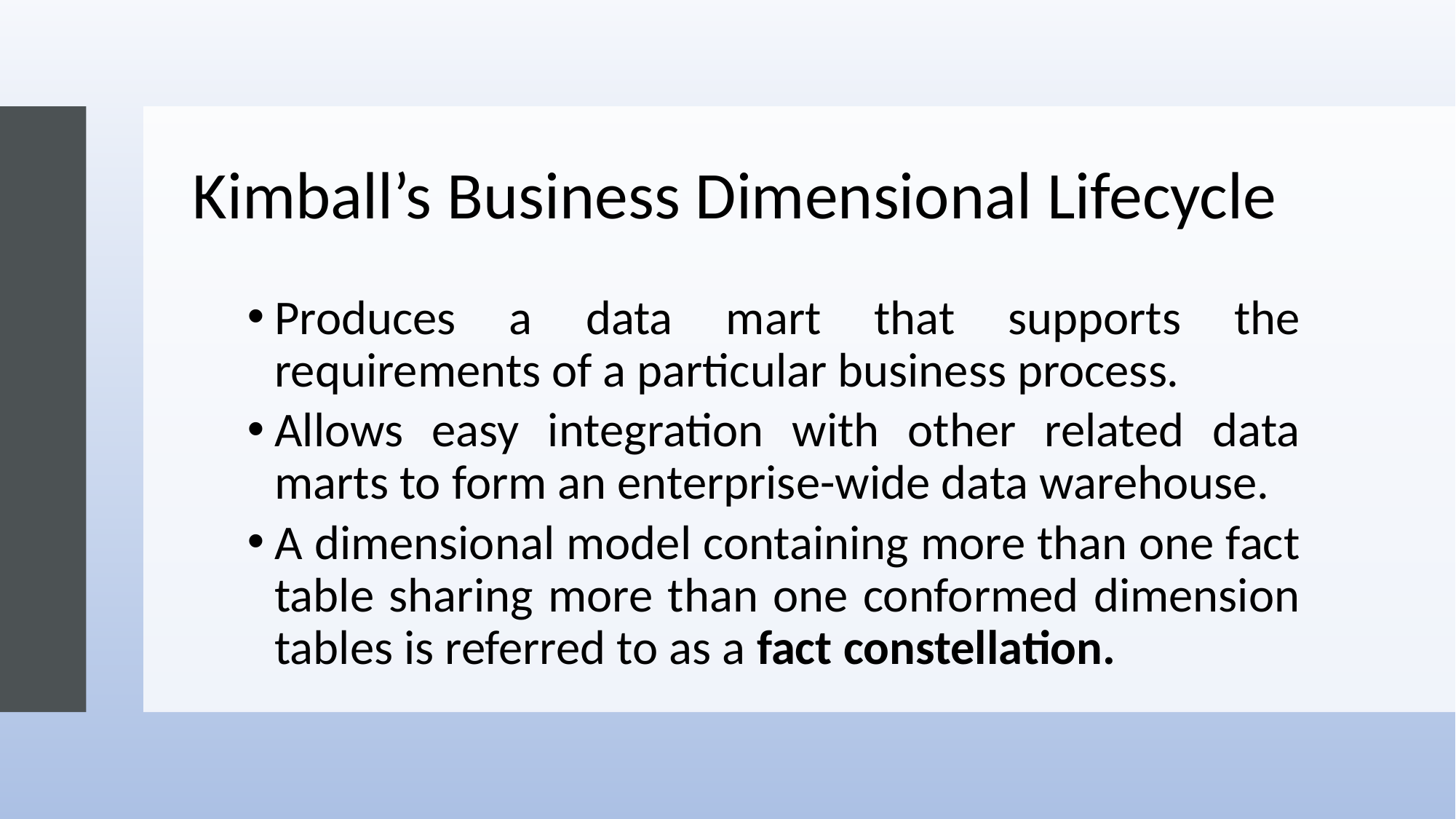

# Kimball’s Business Dimensional Lifecycle
Produces a data mart that supports the requirements of a particular business process.
Allows easy integration with other related data marts to form an enterprise-wide data warehouse.
A dimensional model containing more than one fact table sharing more than one conformed dimension tables is referred to as a fact constellation.